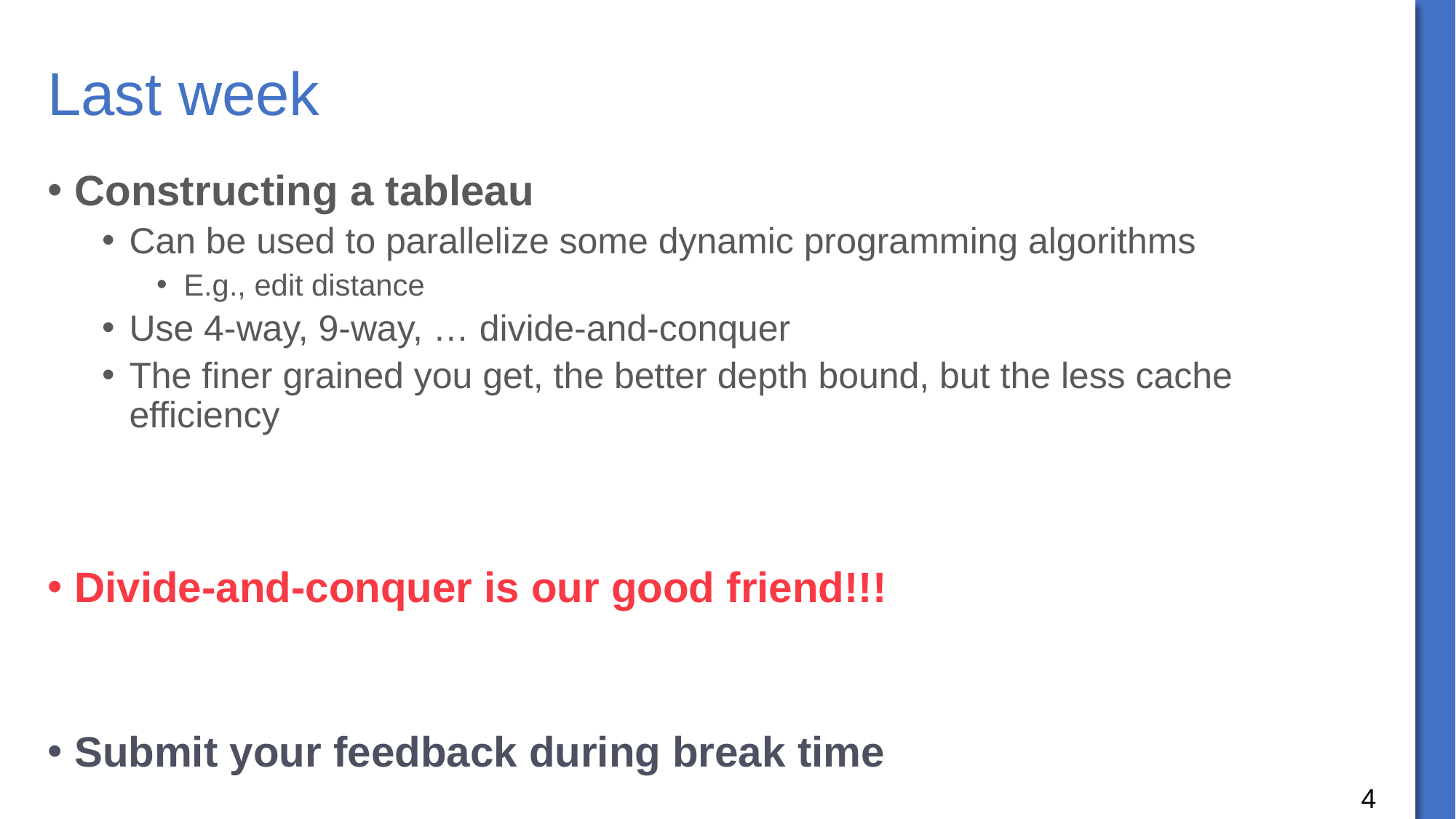

# Last week
Constructing a tableau
Can be used to parallelize some dynamic programming algorithms
E.g., edit distance
Use 4-way, 9-way, … divide-and-conquer
The finer grained you get, the better depth bound, but the less cache efficiency

Divide-and-conquer is our good friend!!!

Submit your feedback during break time
4